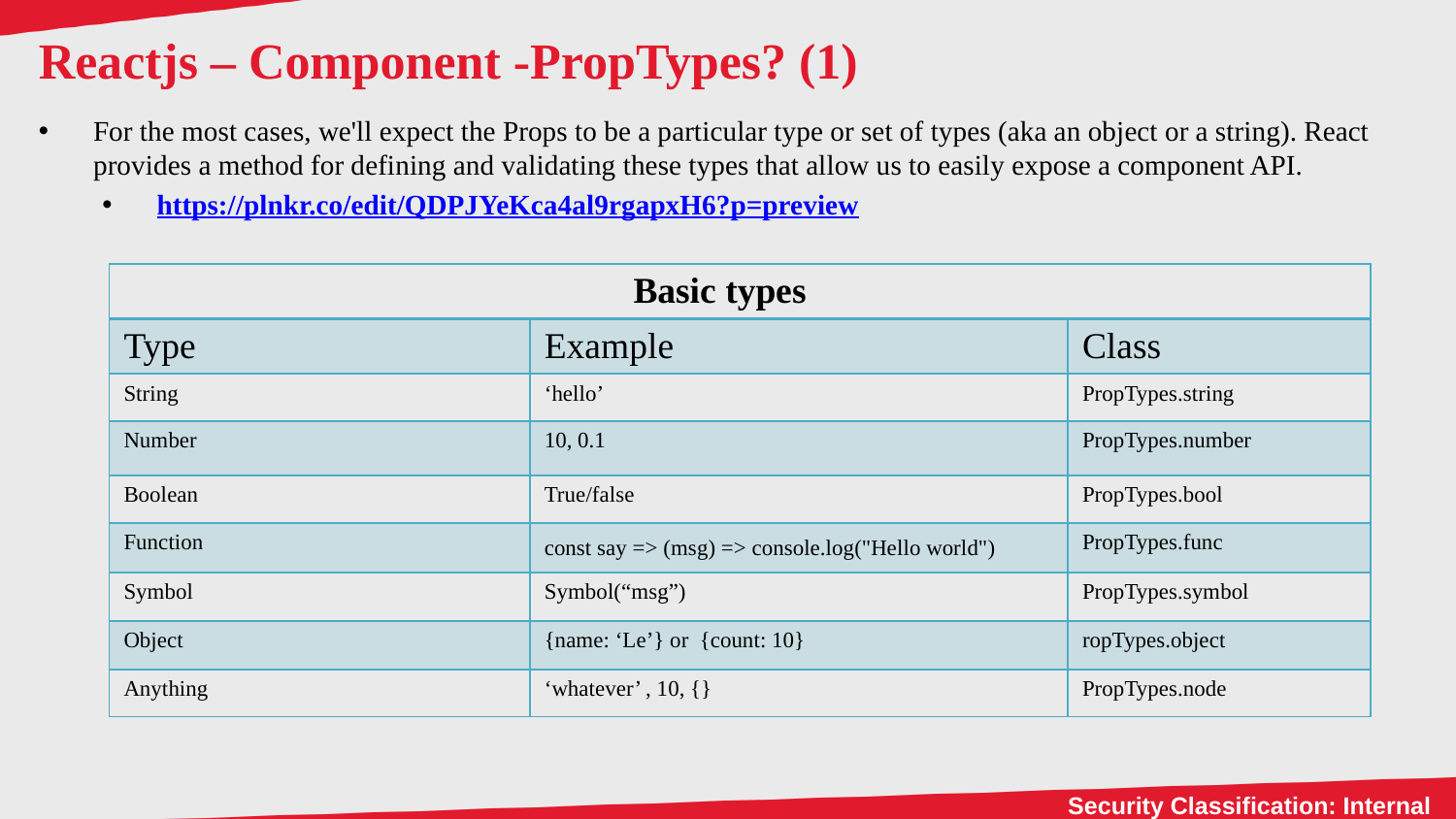

# Reactjs – Component -PropTypes? (1)
For the most cases, we'll expect the Props to be a particular type or set of types (aka an object or a string). React provides a method for defining and validating these types that allow us to easily expose a component API.
https://plnkr.co/edit/QDPJYeKca4al9rgapxH6?p=preview

| Basic types |  |  |
| --- | --- | --- |
| Type | Example | Class |
| String | ‘hello’ | PropTypes.string |
| Number | 10, 0.1 | PropTypes.number |
| Boolean | True/false | PropTypes.bool |
| Function | const say => (msg) => console.log("Hello world") | PropTypes.func |
| Symbol | Symbol(“msg”) | PropTypes.symbol |
| Object | {name: ‘Le’} or {count: 10} | ropTypes.object |
| Anything | ‘whatever’ , 10, {} | PropTypes.node |